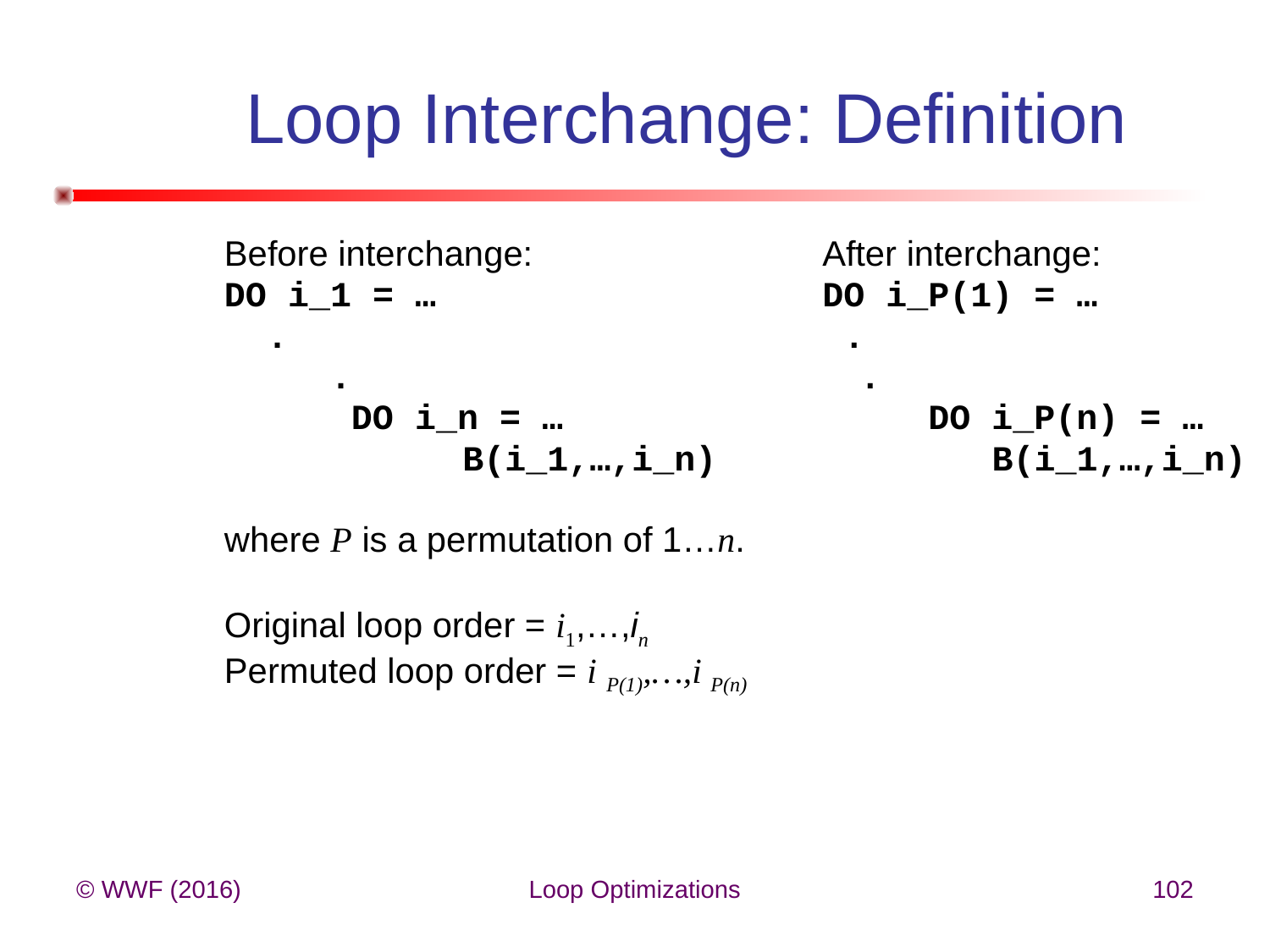

# Loop Interchange: Definition
Before interchange:		  After interchange:
DO i_1 = …			  DO i_P(1) = …
  .				   .
     .                        .
      DO i_n = …			 DO i_P(n) = …
		   B(i_1,…,i_n)             B(i_1,…,i_n)

where P is a permutation of 1…n.

Original loop order = i1,…,in
Permuted loop order = i P(1),…,i P(n)

© WWF (2016)
Loop Optimizations
102